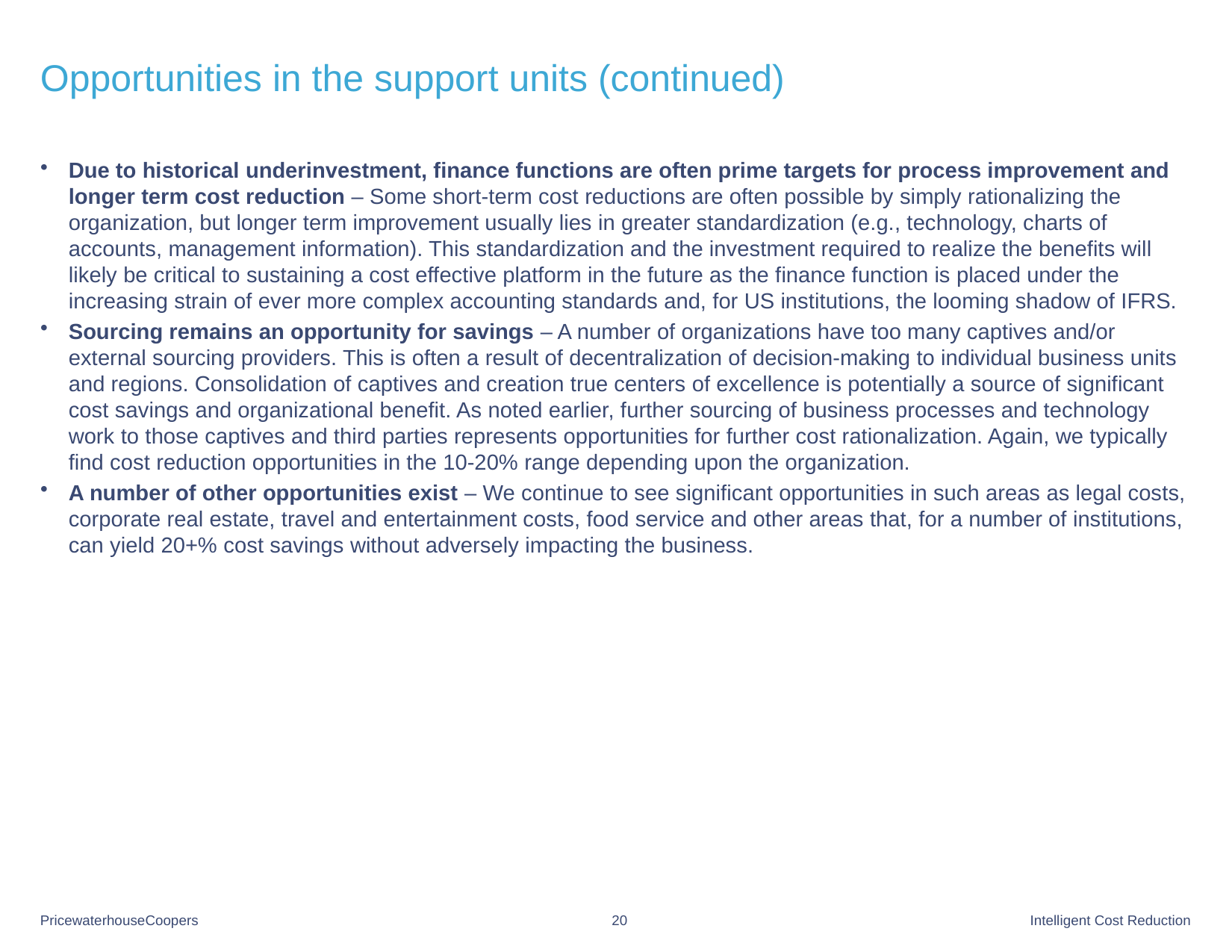

# Opportunities in the support units (continued)
Due to historical underinvestment, finance functions are often prime targets for process improvement and longer term cost reduction – Some short-term cost reductions are often possible by simply rationalizing the organization, but longer term improvement usually lies in greater standardization (e.g., technology, charts of accounts, management information). This standardization and the investment required to realize the benefits will likely be critical to sustaining a cost effective platform in the future as the finance function is placed under the increasing strain of ever more complex accounting standards and, for US institutions, the looming shadow of IFRS.
Sourcing remains an opportunity for savings – A number of organizations have too many captives and/or external sourcing providers. This is often a result of decentralization of decision-making to individual business units and regions. Consolidation of captives and creation true centers of excellence is potentially a source of significant cost savings and organizational benefit. As noted earlier, further sourcing of business processes and technology work to those captives and third parties represents opportunities for further cost rationalization. Again, we typically find cost reduction opportunities in the 10-20% range depending upon the organization.
A number of other opportunities exist – We continue to see significant opportunities in such areas as legal costs, corporate real estate, travel and entertainment costs, food service and other areas that, for a number of institutions, can yield 20+% cost savings without adversely impacting the business.
20